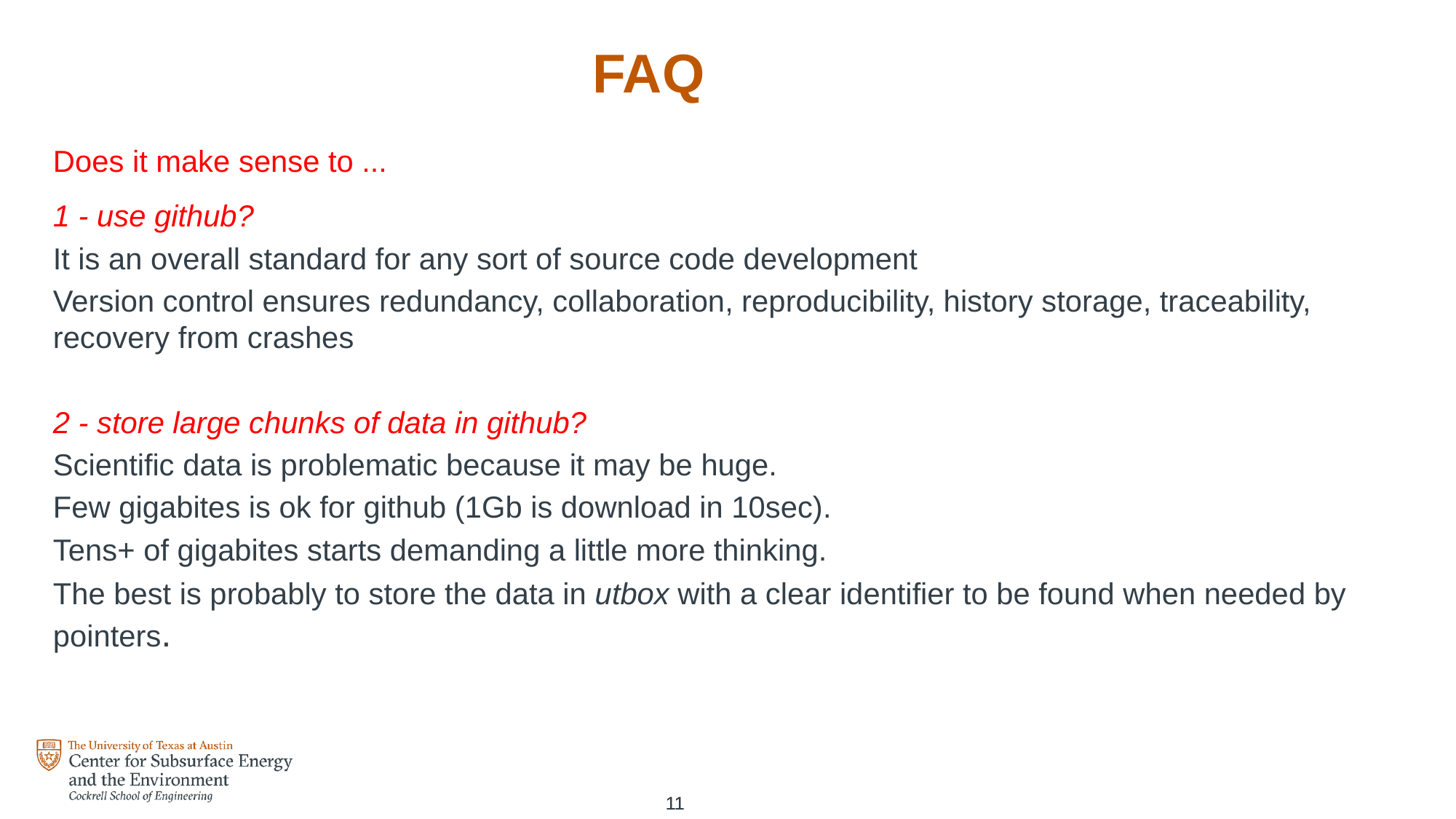

# FAQ
Does it make sense to ...
1 - use github?
It is an overall standard for any sort of source code development
Version control ensures redundancy, collaboration, reproducibility, history storage, traceability, recovery from crashes

2 - store large chunks of data in github?
Scientific data is problematic because it may be huge.
Few gigabites is ok for github (1Gb is download in 10sec).
Tens+ of gigabites starts demanding a little more thinking.
The best is probably to store the data in utbox with a clear identifier to be found when needed by pointers.